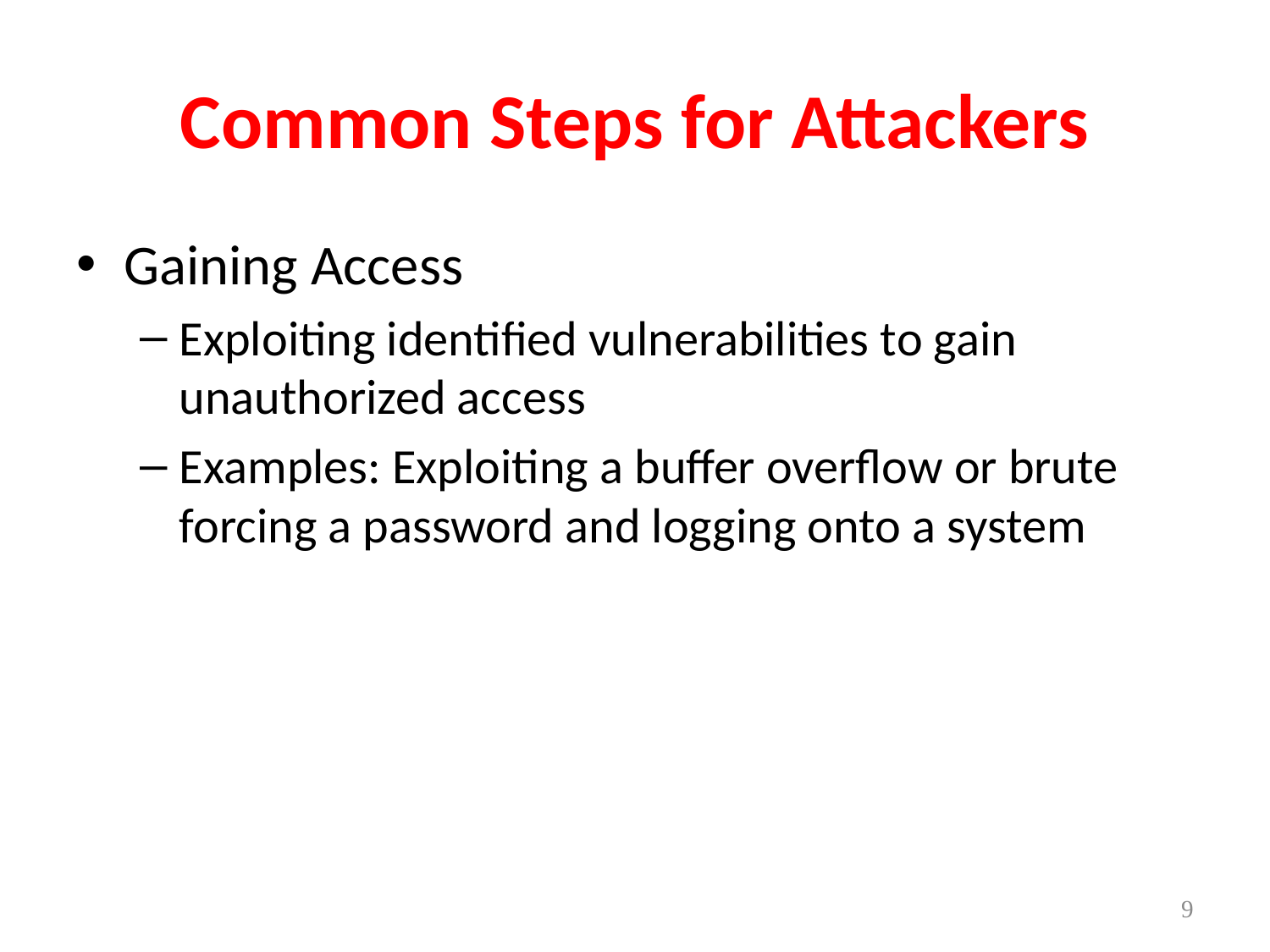

# Common Steps for Attackers
Gaining Access
Exploiting identified vulnerabilities to gain unauthorized access
Examples: Exploiting a buffer overflow or brute forcing a password and logging onto a system
9